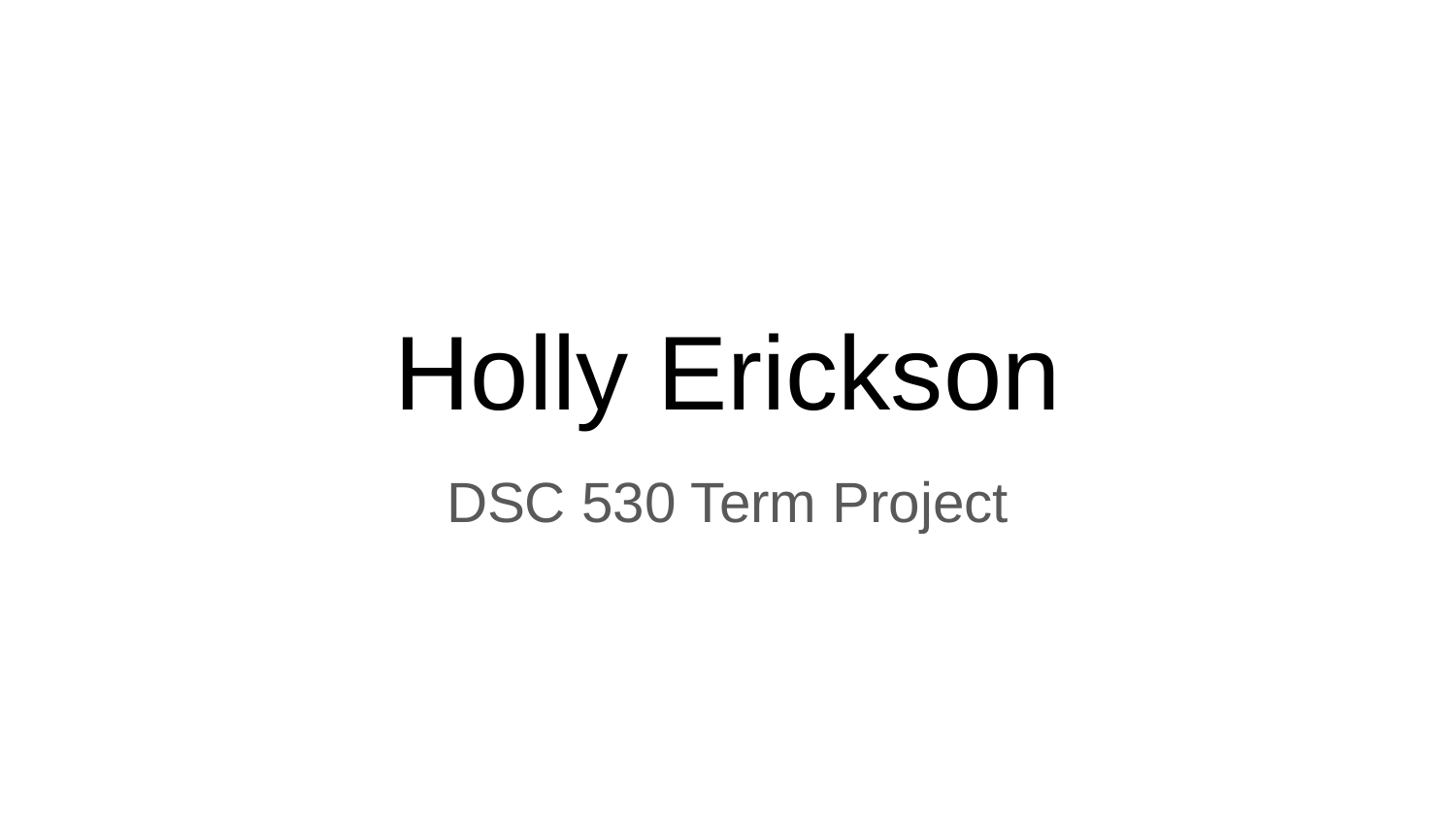

# Holly Erickson
DSC 530 Term Project